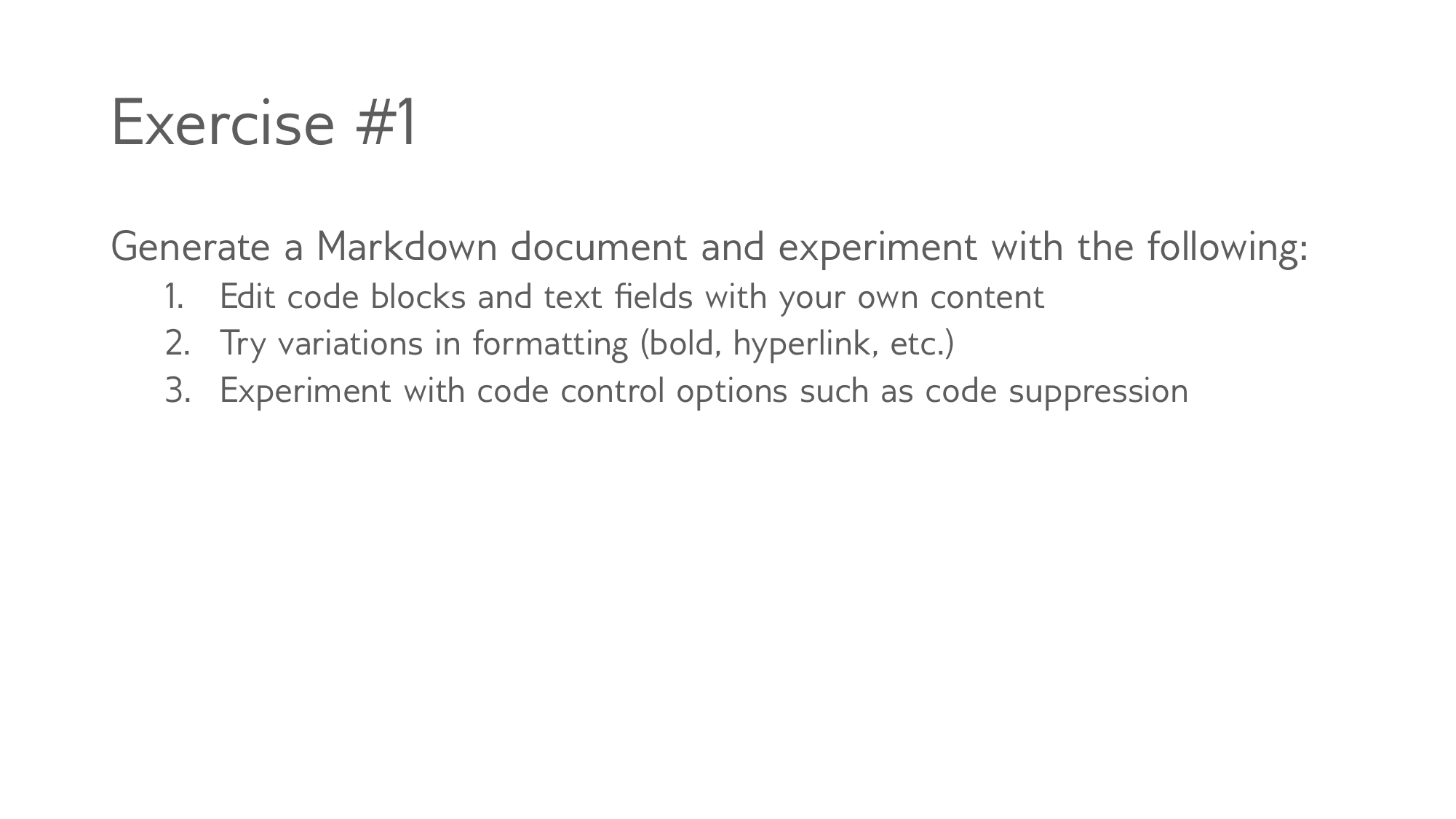

# Exercise #1
Generate a Markdown document and experiment with the following:
Edit code blocks and text fields with your own content
Try variations in formatting (bold, hyperlink, etc.)
Experiment with code control options such as code suppression